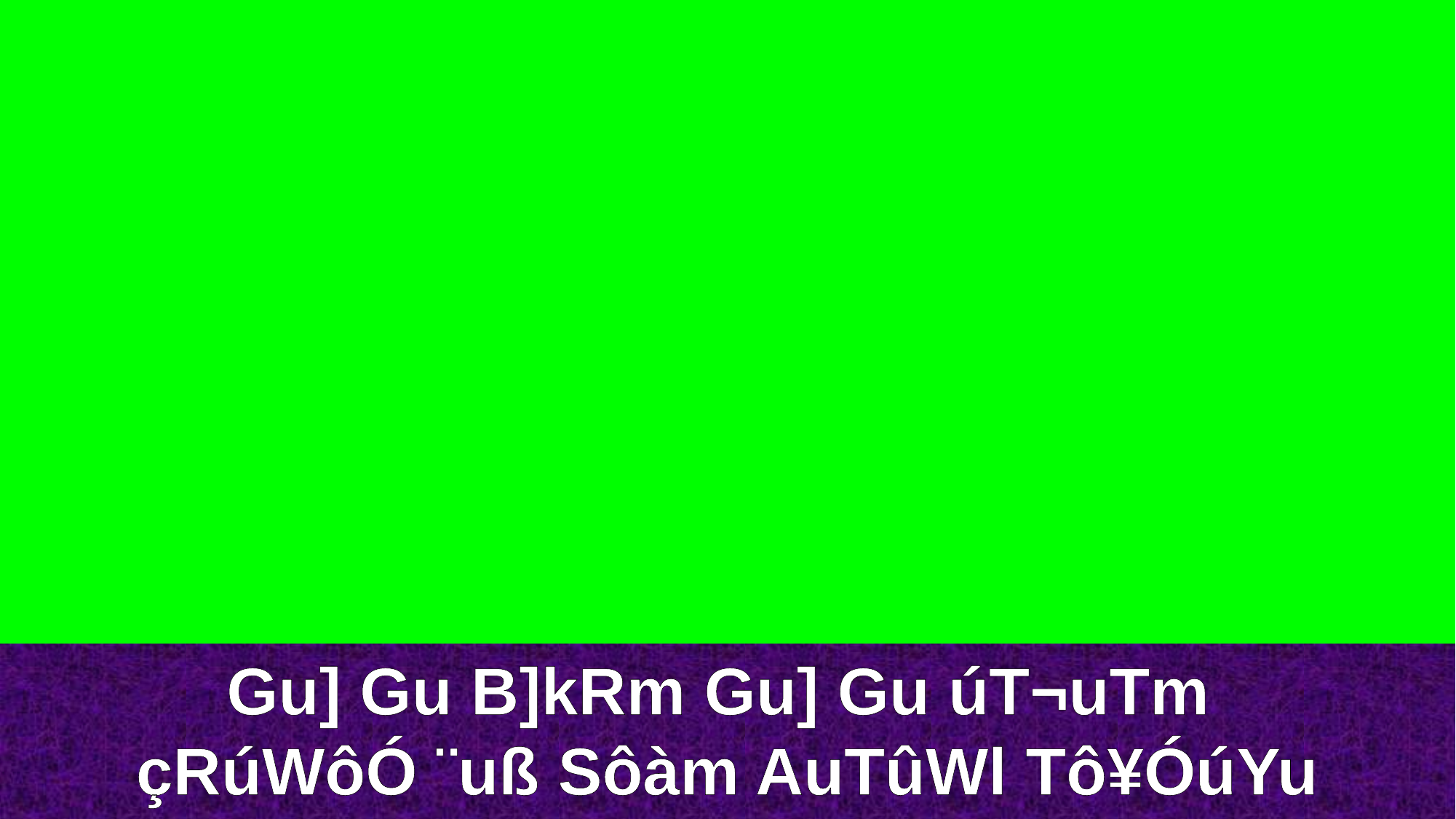

Gu] Gu B]kRm Gu] Gu úT¬uTm
çRúWôÓ ¨uß Sôàm AuTûWl Tô¥ÓúYu